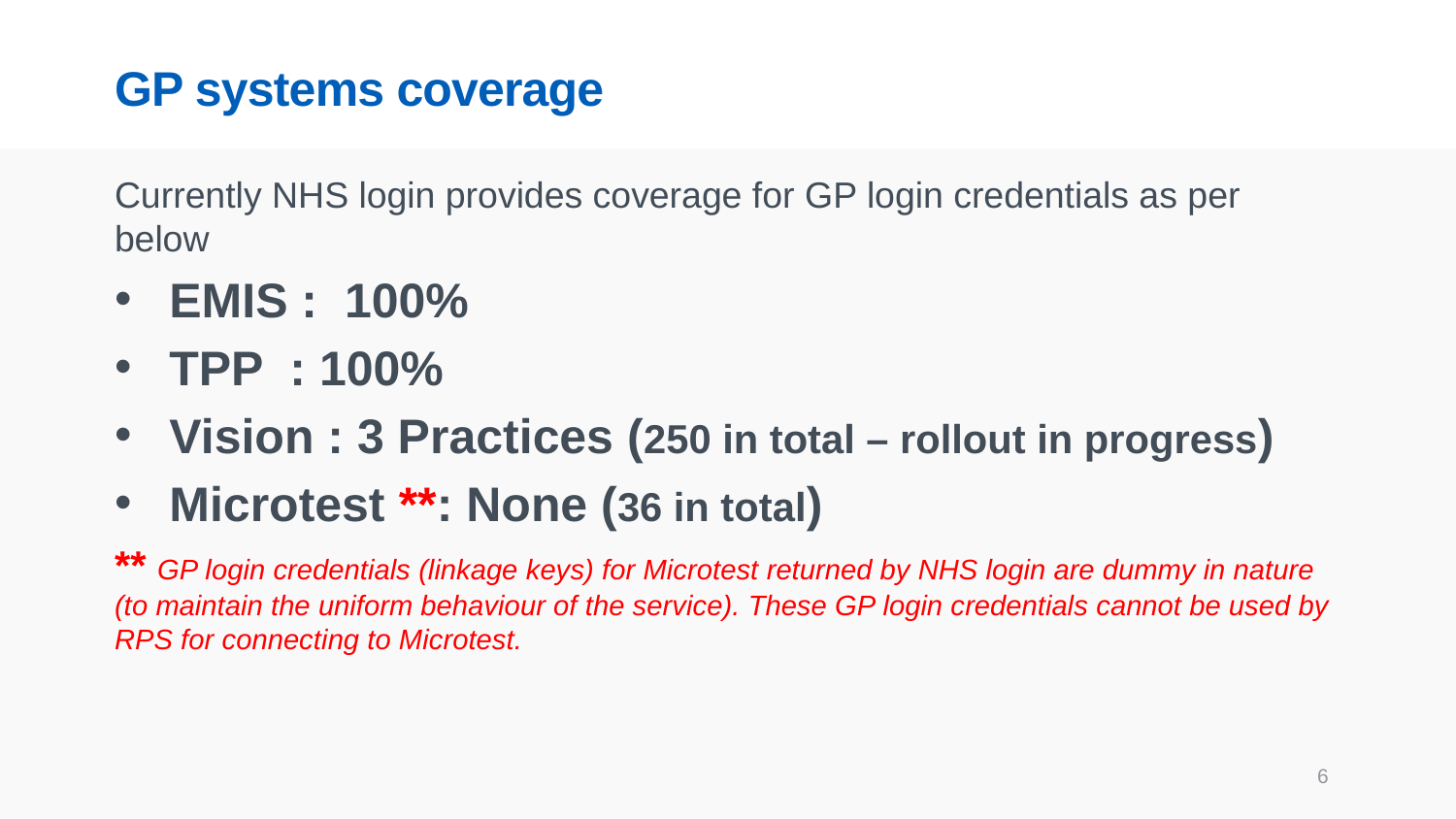

# GP systems coverage
Currently NHS login provides coverage for GP login credentials as per below
EMIS :  100%
TPP  : 100%
Vision : 3 Practices (250 in total – rollout in progress)
Microtest **: None (36 in total)
** GP login credentials (linkage keys) for Microtest returned by NHS login are dummy in nature (to maintain the uniform behaviour of the service). These GP login credentials cannot be used by RPS for connecting to Microtest.
6